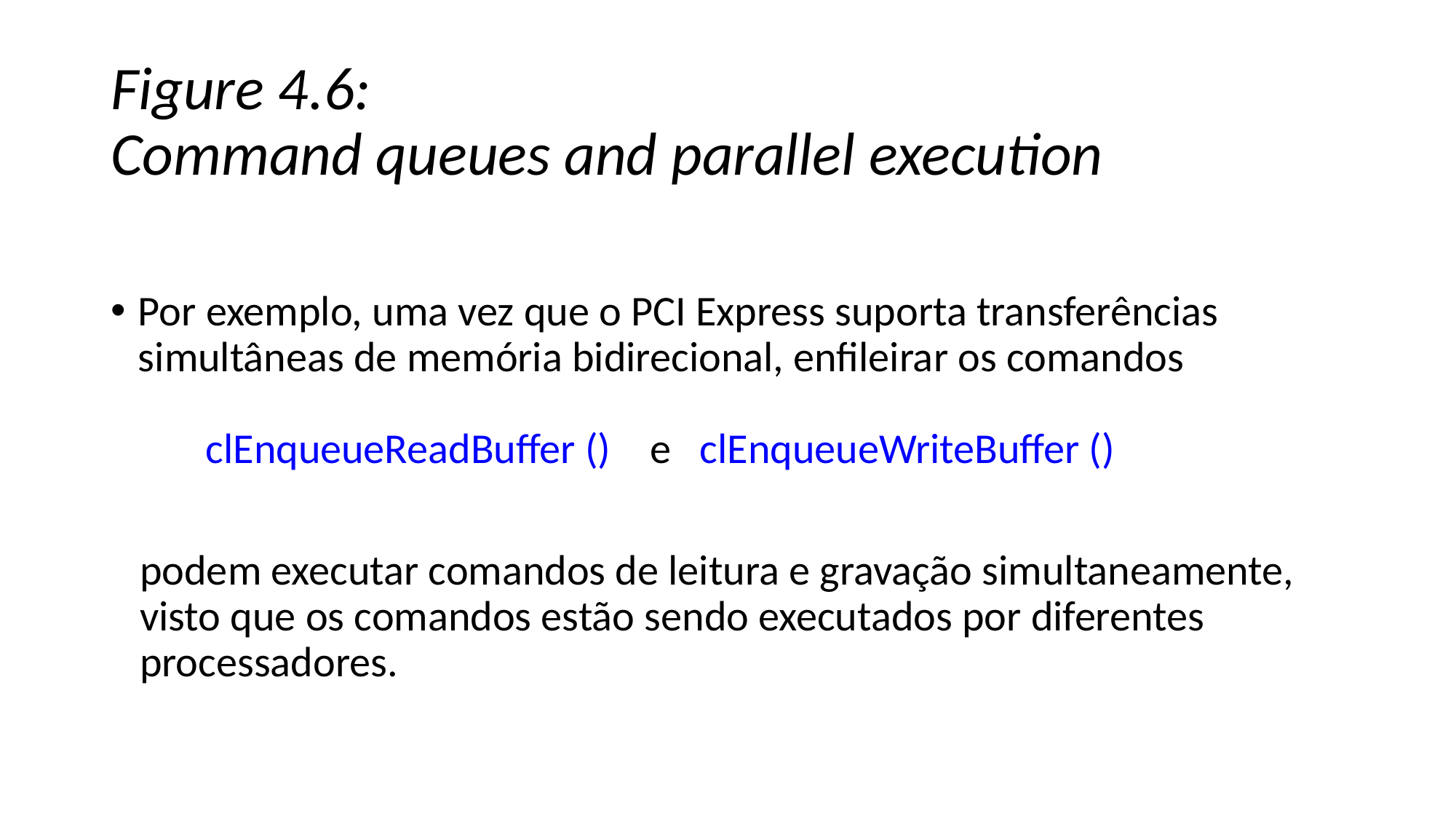

# Figure 4.6: Command queues and parallel execution

Por exemplo, uma vez que o PCI Express suporta transferências simultâneas de memória bidirecional, enfileirar os comandos
       clEnqueueReadBuffer ()    e   clEnqueueWriteBuffer ()

   podem executar comandos de leitura e gravação simultaneamente,
   visto que os comandos estão sendo executados por diferentes
   processadores.